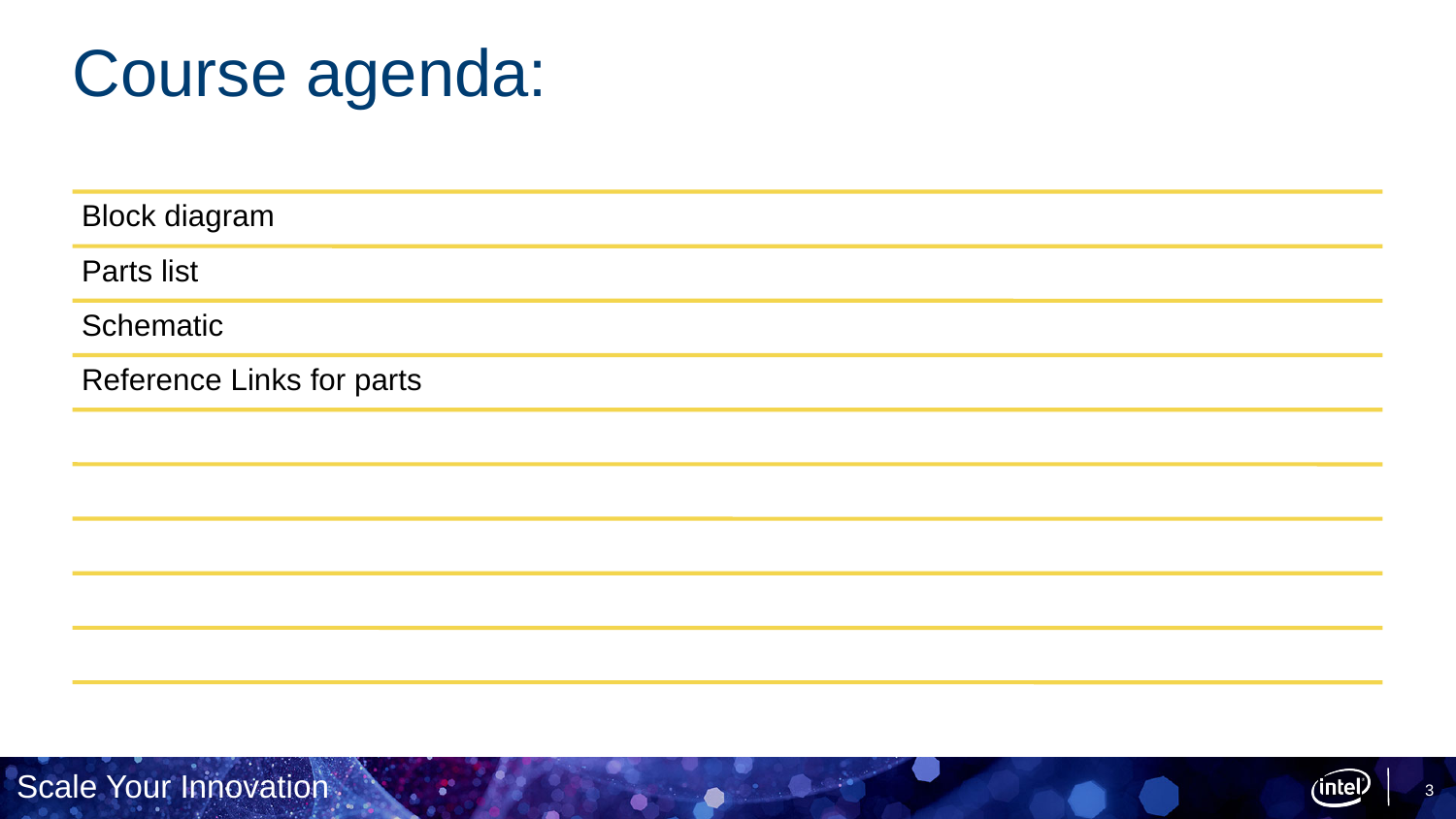

# Course agenda:
Block diagram
Parts list
Schematic
Reference Links for parts

3